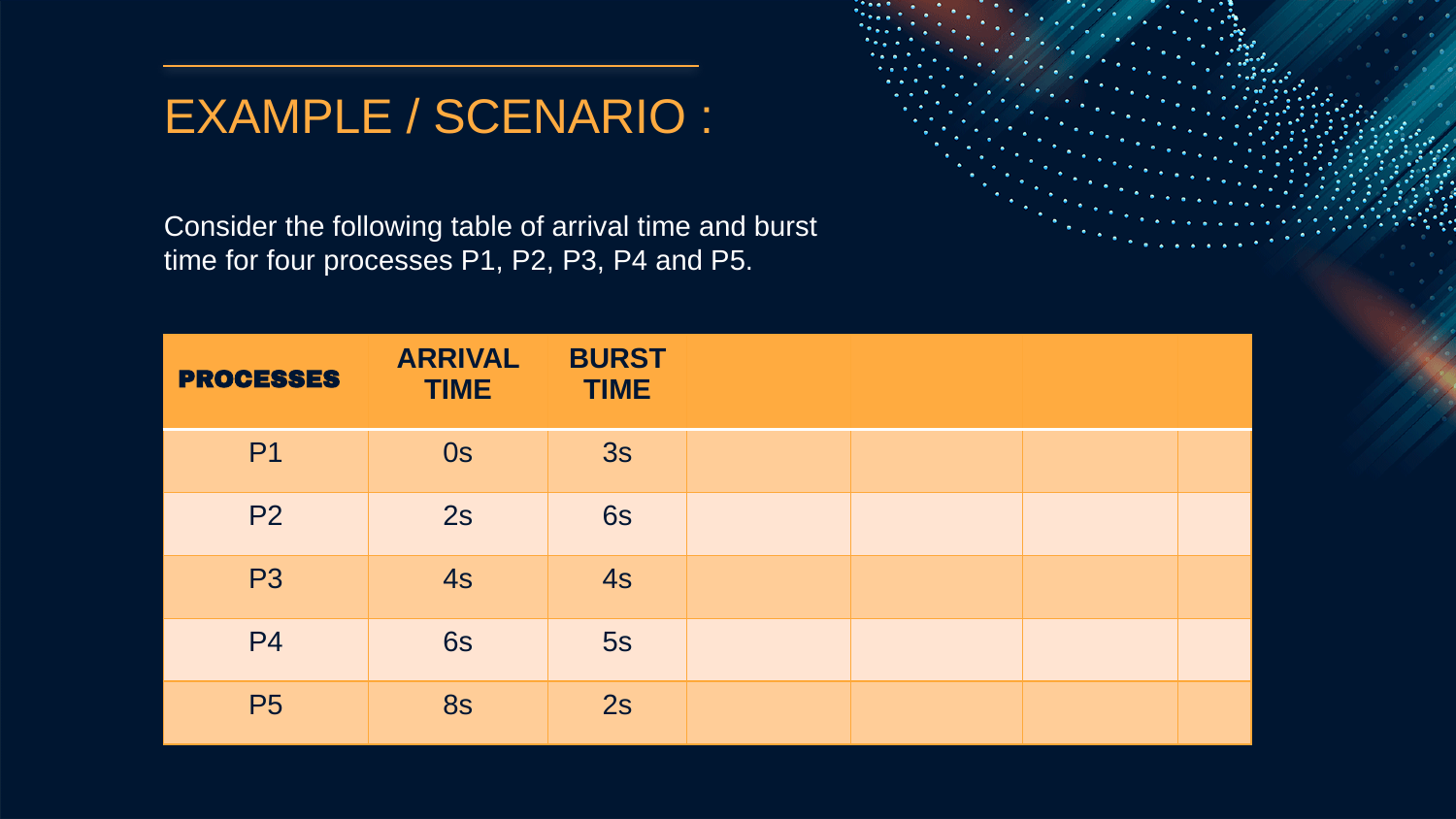

# EXAMPLE / SCENARIO :
Consider the following table of arrival time and burst time for four processes P1, P2, P3, P4 and P5.
| PROCESSES | ARRIVAL TIME | BURST TIME |  |  |  |  |
| --- | --- | --- | --- | --- | --- | --- |
| P1 | 0s | 3s |  |  |  |  |
| P2 | 2s | 6s |  |  |  |  |
| P3 | 4s | 4s |  |  |  |  |
| P4 | 6s | 5s |  |  |  |  |
| P5 | 8s | 2s |  |  |  |  |